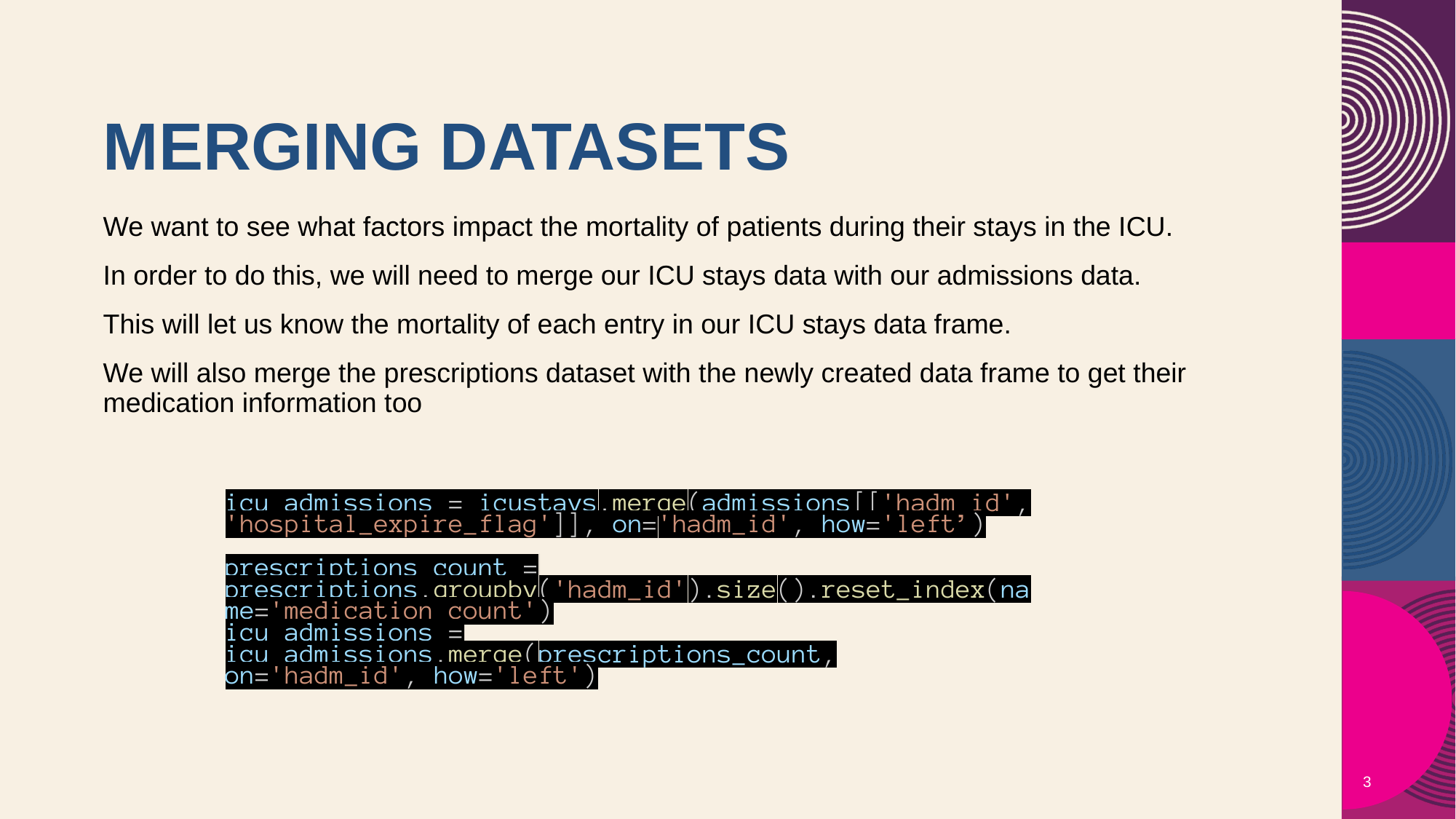

# Merging Datasets
We want to see what factors impact the mortality of patients during their stays in the ICU.
In order to do this, we will need to merge our ICU stays data with our admissions data.
This will let us know the mortality of each entry in our ICU stays data frame.
We will also merge the prescriptions dataset with the newly created data frame to get their medication information too
icu_admissions = icustays.merge(admissions[['hadm_id', 'hospital_expire_flag']], on='hadm_id', how='left’)

prescriptions_count = prescriptions.groupby('hadm_id').size().reset_index(name='medication_count')
icu_admissions = icu_admissions.merge(prescriptions_count, on='hadm_id', how='left')

3